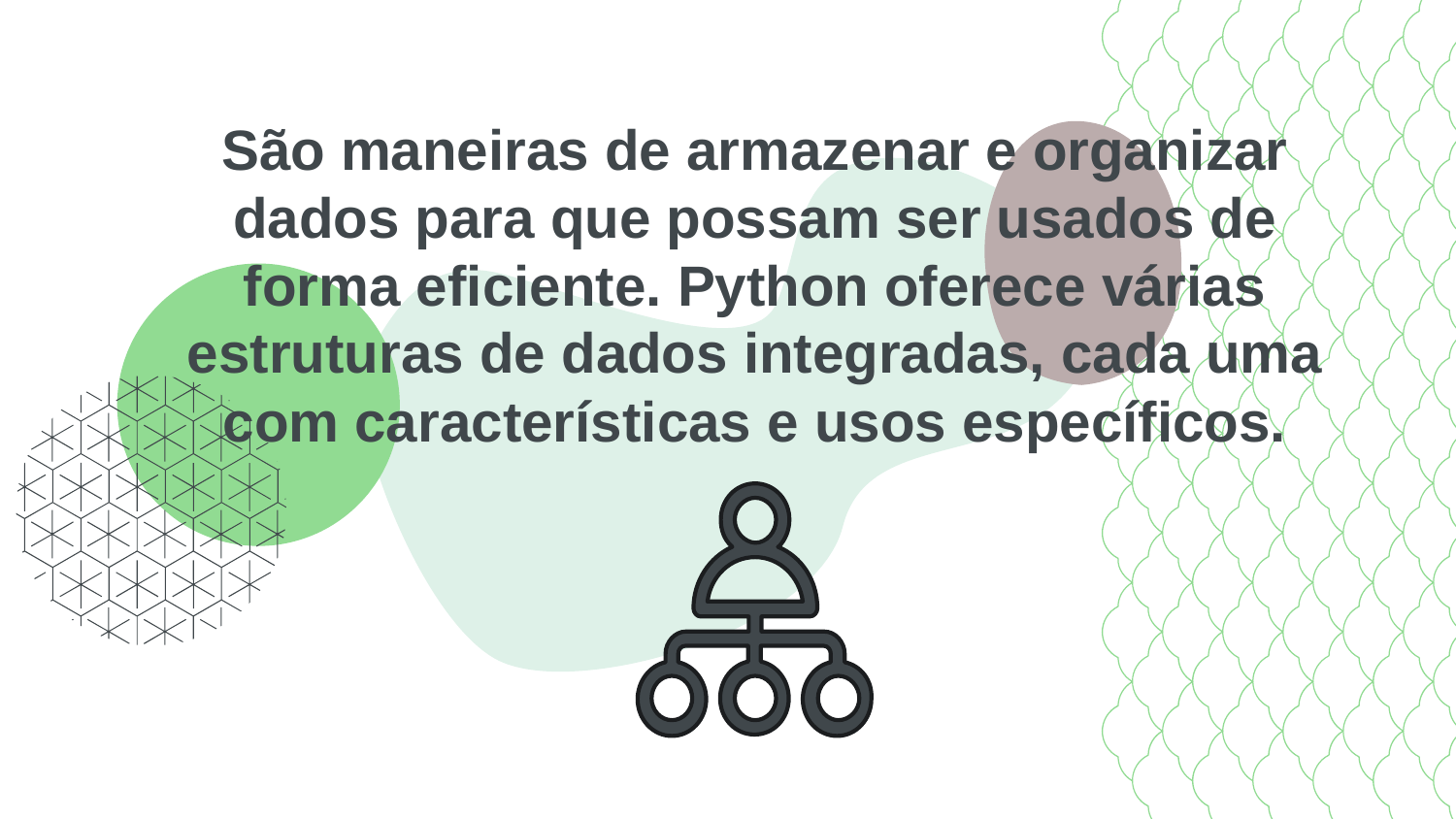

# São maneiras de armazenar e organizar dados para que possam ser usados de forma eficiente. Python oferece várias estruturas de dados integradas, cada uma com características e usos específicos.